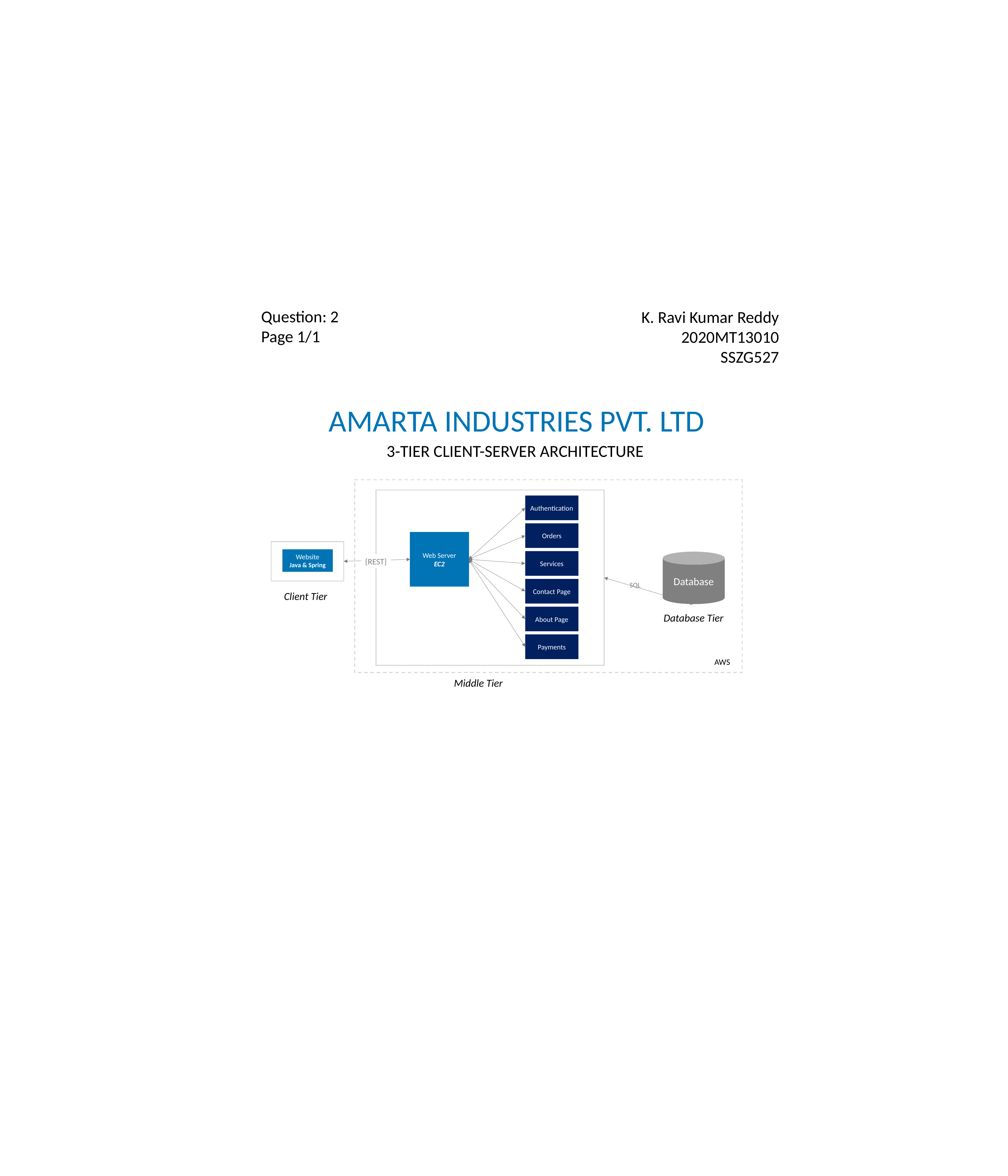

Question: 2
Page 1/1
K. Ravi Kumar Reddy
2020MT13010
SSZG527
AMARTA INDUSTRIES PVT. LTD
3-TIER CLIENT-SERVER ARCHITECTURE

Authentication
Orders
Services
Contact Page
About Page
Payments
Web Server
EC2

Website
Java & Spring
Client Tier
Database
{REST}
SQL
{Venice}
Database Tier
AWS
Middle Tier